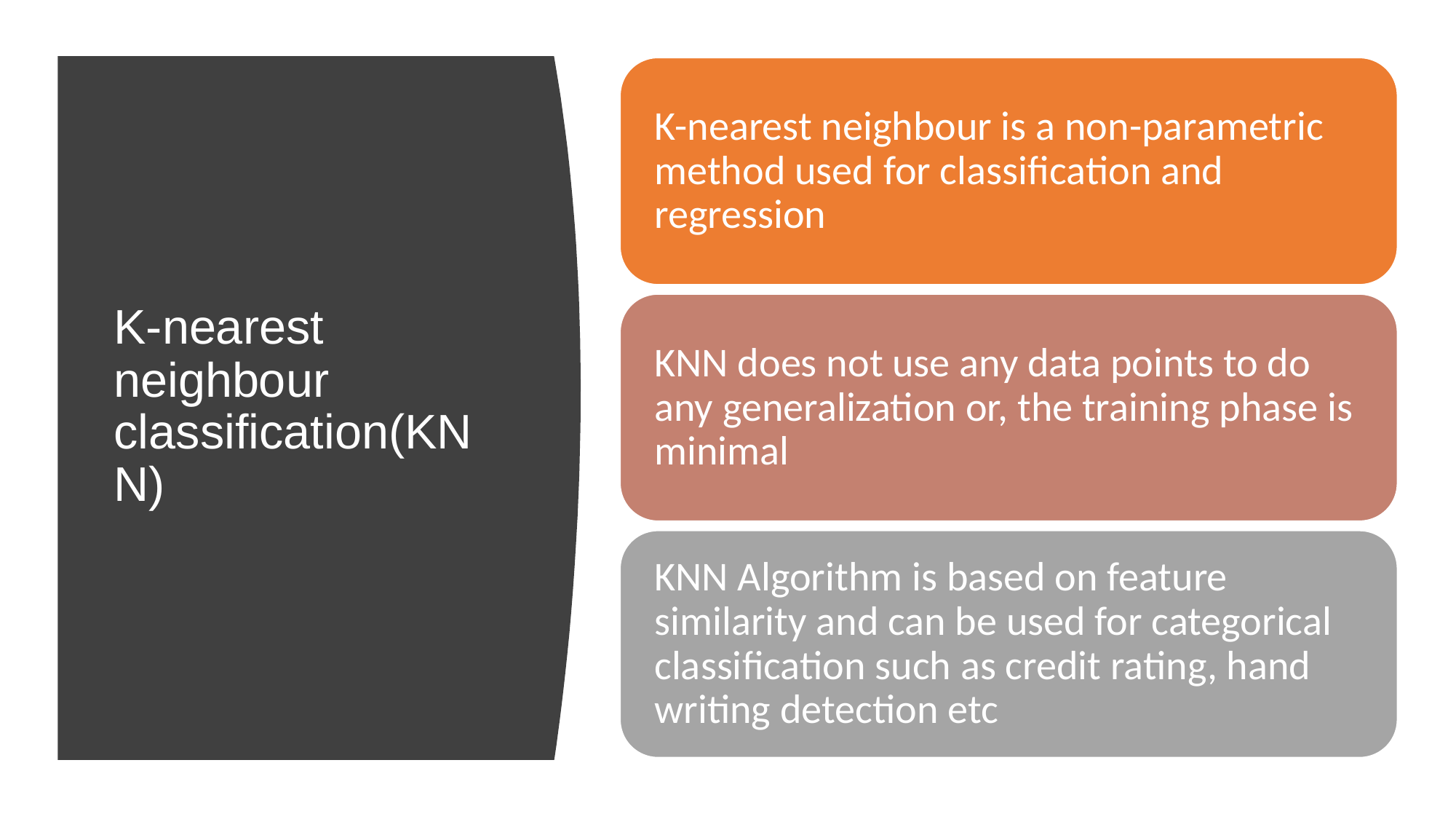

K-nearest neighbour is a non-parametric method used for classification and regression
KNN does not use any data points to do any generalization or, the training phase is minimal
KNN Algorithm is based on feature similarity and can be used for categorical classification such as credit rating, hand writing detection etc

# K-nearest neighbour classification(KNN)